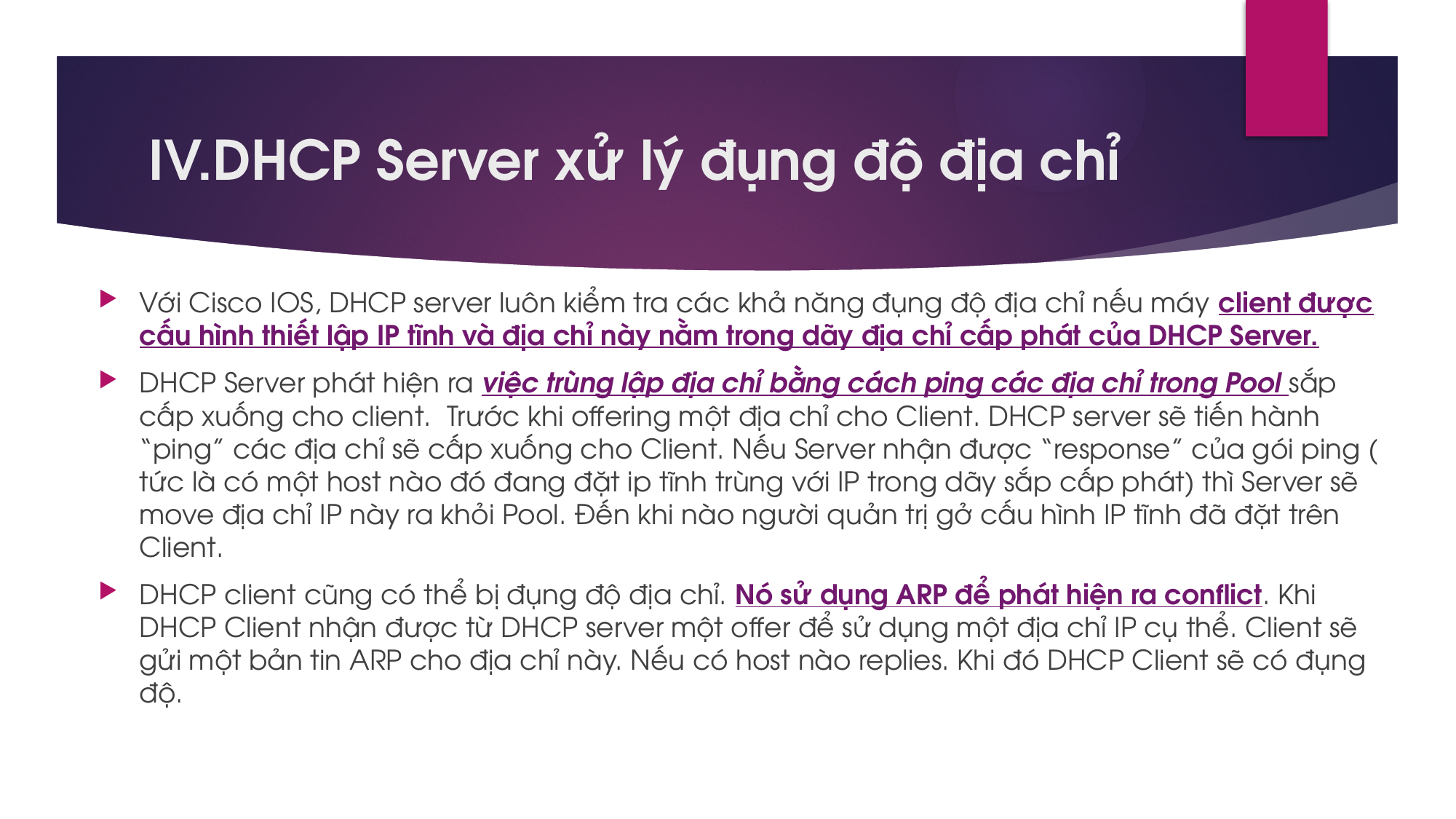

# IV.DHCP Server xử lý đụng độ địa chỉ
Với Cisco IOS, DHCP server luôn kiểm tra các khả năng đụng độ địa chỉ nếu máy client được cấu hình thiết lập IP tĩnh và địa chỉ này nằm trong dãy địa chỉ cấp phát của DHCP Server.
DHCP Server phát hiện ra việc trùng lập địa chỉ bằng cách ping các địa chỉ trong Pool sắp cấp xuống cho client.  Trước khi offering một địa chỉ cho Client. DHCP server sẽ tiến hành “ping” các địa chỉ sẽ cấp xuống cho Client. Nếu Server nhận được “response” của gói ping ( tức là có một host nào đó đang đặt ip tĩnh trùng với IP trong dãy sắp cấp phát) thì Server sẽ move địa chỉ IP này ra khỏi Pool. Đến khi nào người quản trị gở cấu hình IP tĩnh đã đặt trên Client.
DHCP client cũng có thể bị đụng độ địa chỉ. Nó sử dụng ARP để phát hiện ra conflict. Khi DHCP Client nhận được từ DHCP server một offer để sử dụng một địa chỉ IP cụ thể. Client sẽ gửi một bản tin ARP cho địa chỉ này. Nếu có host nào replies. Khi đó DHCP Client sẽ có đụng độ.